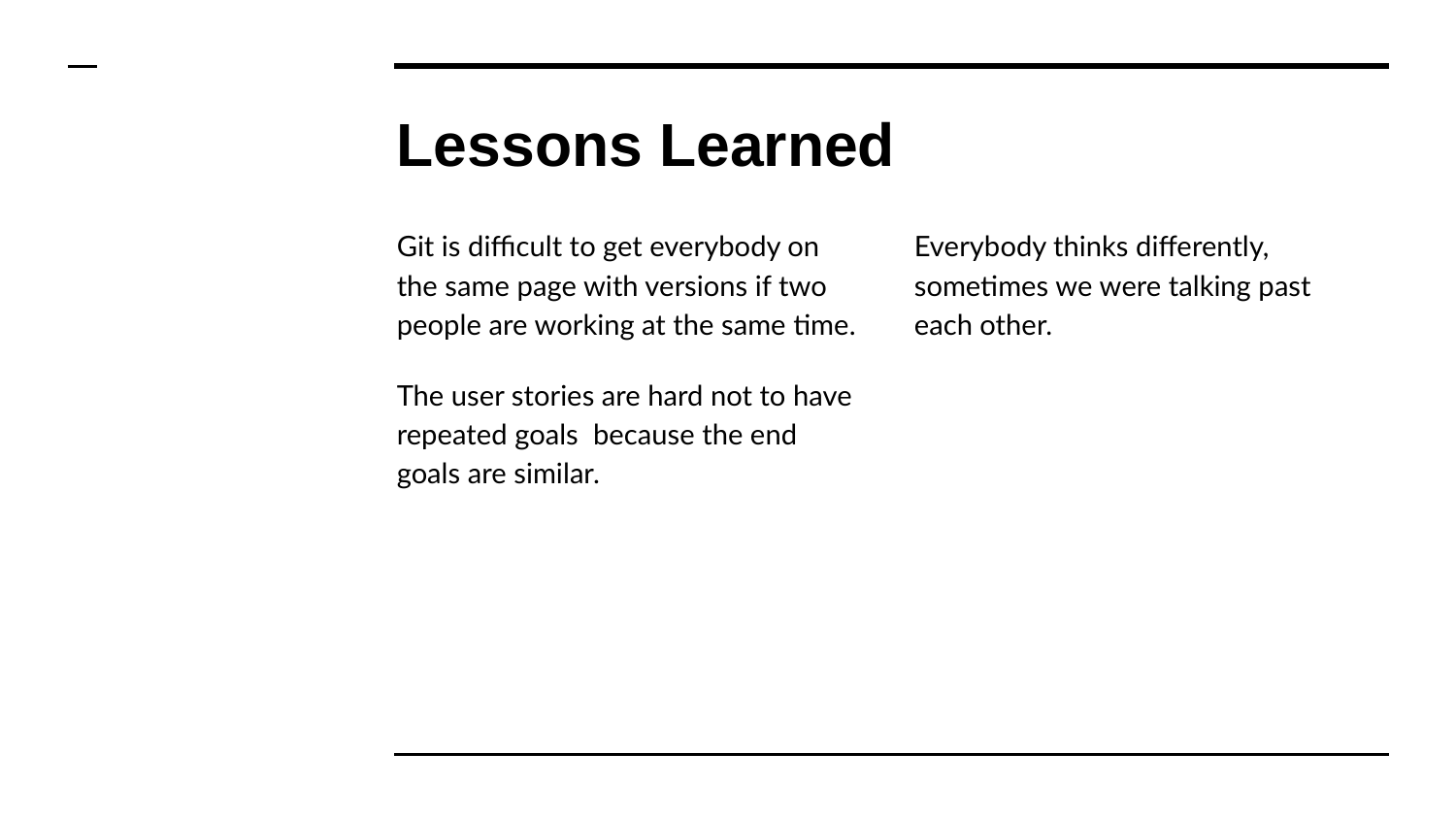

# Lessons Learned
Git is difficult to get everybody on the same page with versions if two people are working at the same time.
The user stories are hard not to have repeated goals  because the end goals are similar.
Everybody thinks differently, sometimes we were talking past each other.